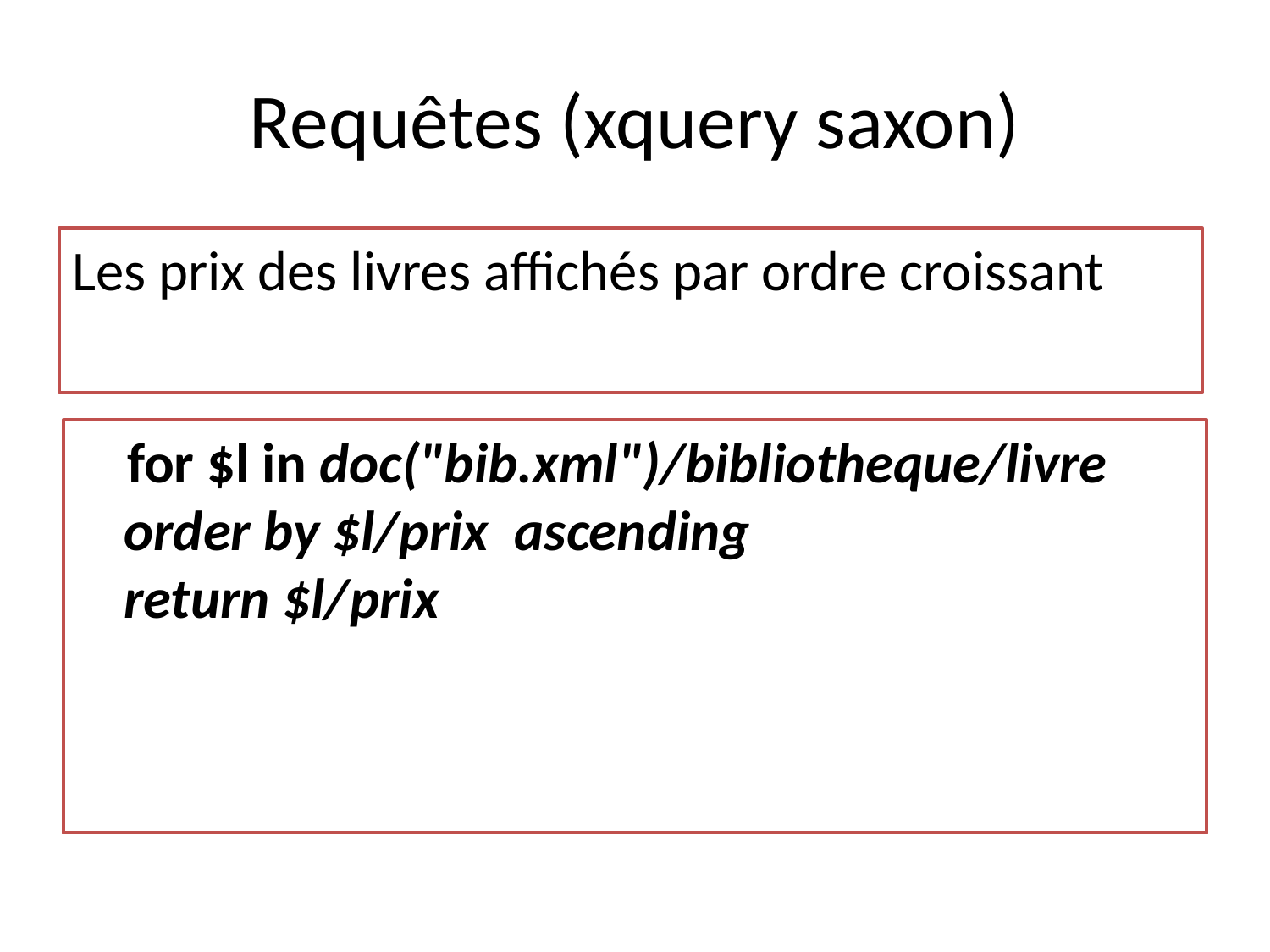

# Requêtes (xquery saxon)
Les prix des livres affichés par ordre croissant
    for $l in doc("bib.xml")/bibliotheque/livre
order by $l/prix  ascending
return $l/prix